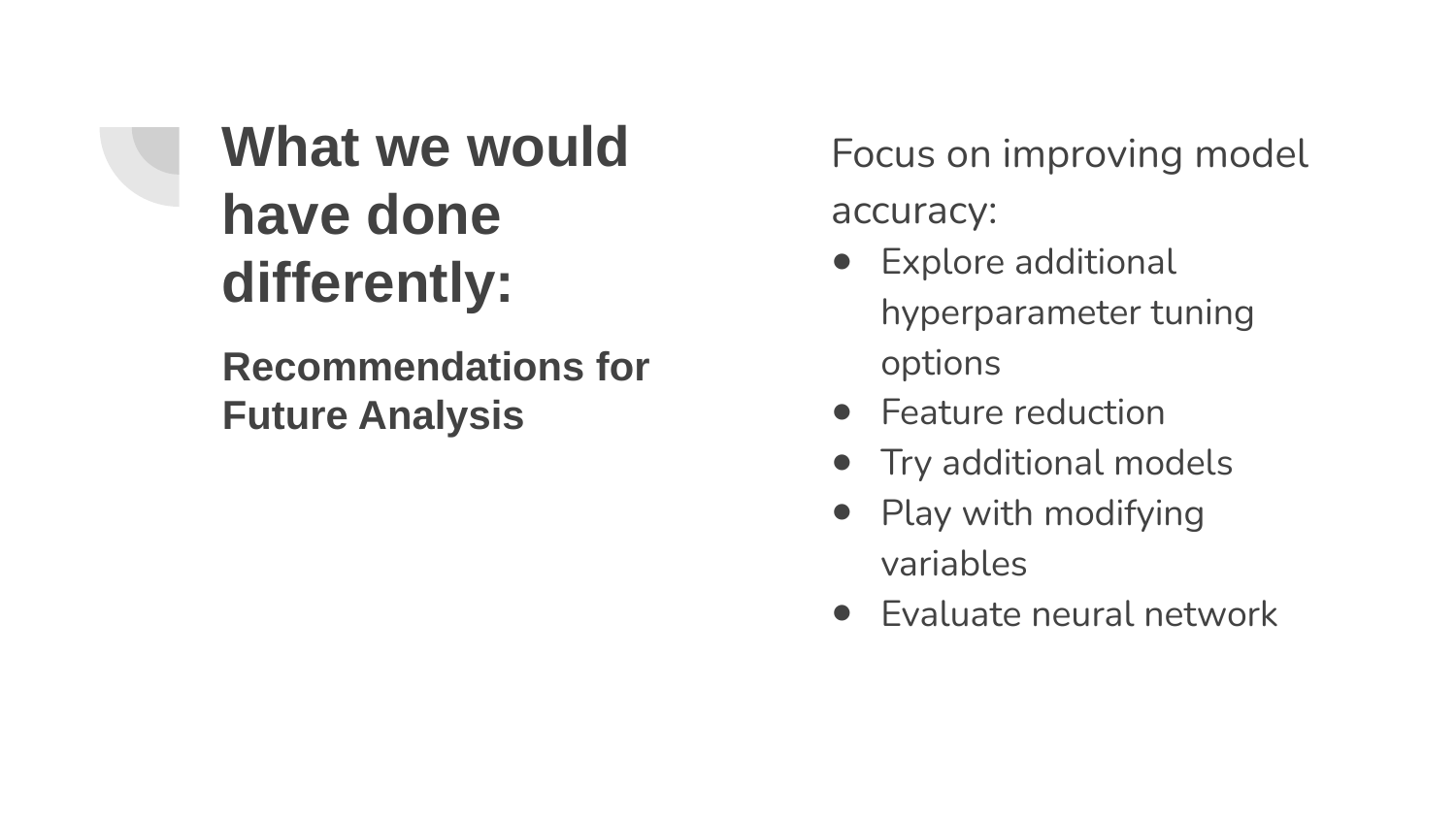

# What we would have done differently:
Focus on improving model accuracy:
Explore additional hyperparameter tuning options
Feature reduction
Try additional models
Play with modifying variables
Evaluate neural network

Recommendations for Future Analysis